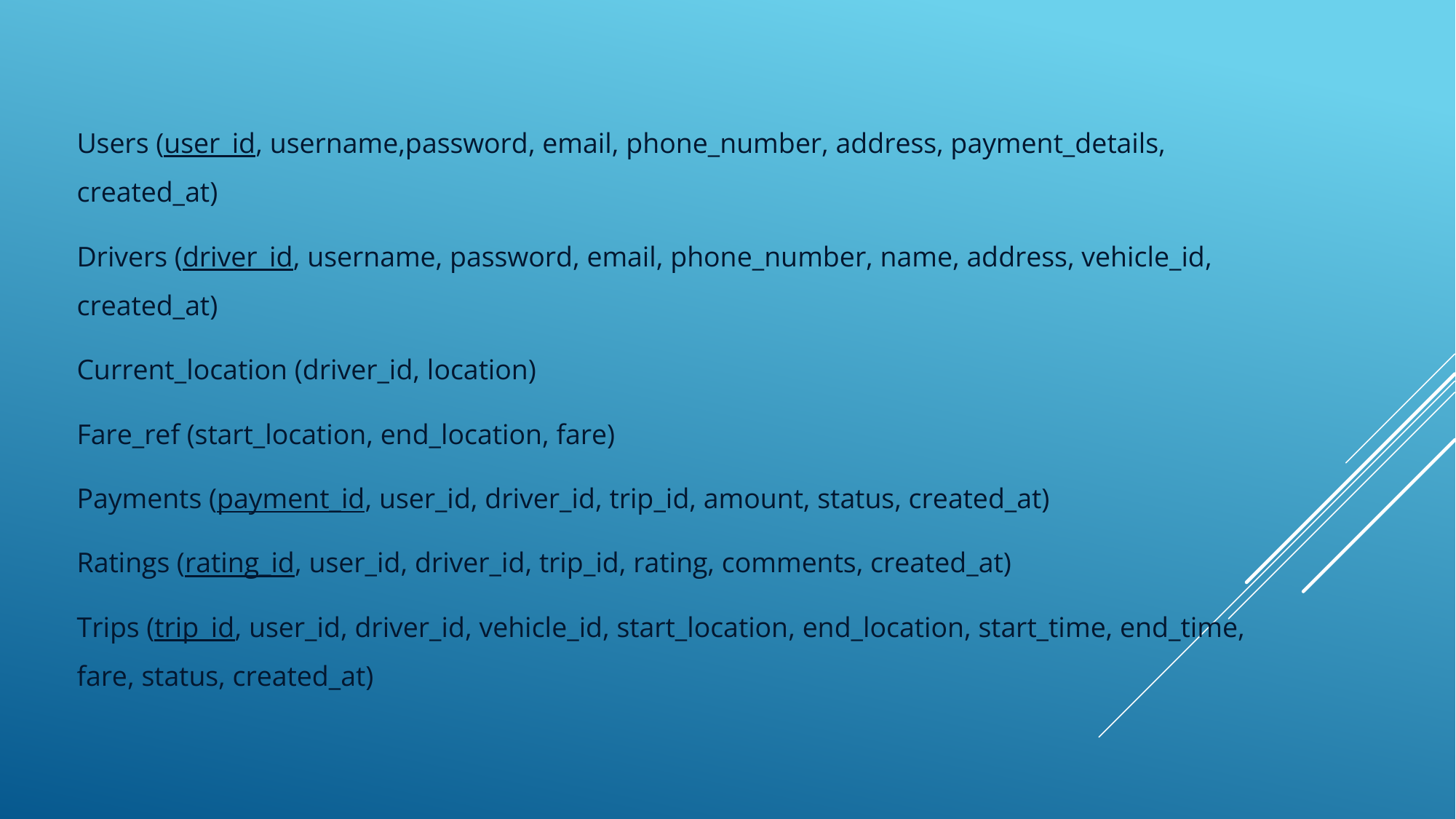

Users (user_id, username,password, email, phone_number, address, payment_details, created_at)
Drivers (driver_id, username, password, email, phone_number, name, address, vehicle_id, created_at)
Current_location (driver_id, location)
Fare_ref (start_location, end_location, fare)
Payments (payment_id, user_id, driver_id, trip_id, amount, status, created_at)
Ratings (rating_id, user_id, driver_id, trip_id, rating, comments, created_at)
Trips (trip_id, user_id, driver_id, vehicle_id, start_location, end_location, start_time, end_time, fare, status, created_at)